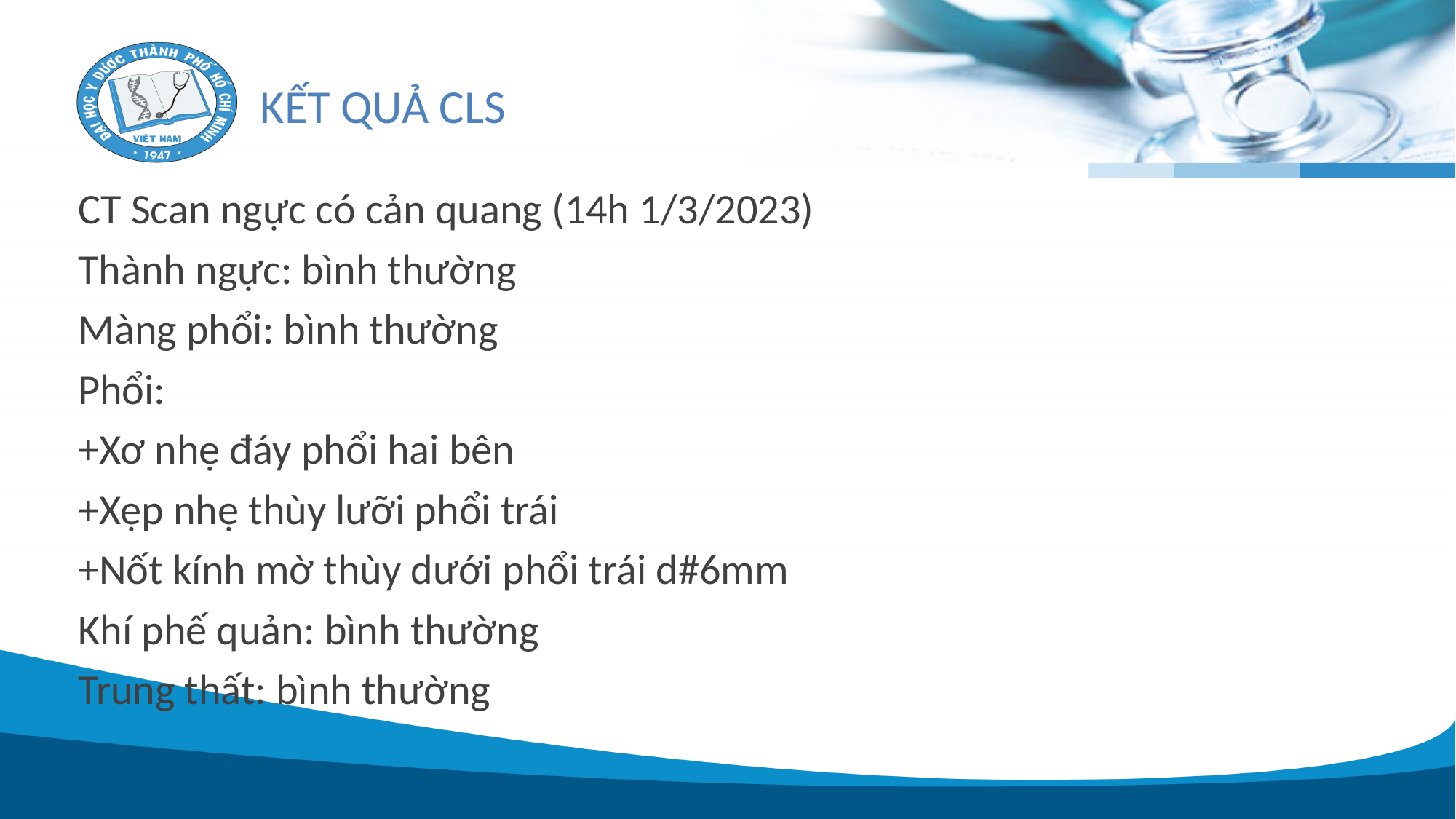

# KẾT QUẢ CLS
CT Scan ngực có cản quang (14h 1/3/2023)
Thành ngực: bình thường
Màng phổi: bình thường
Phổi:
+Xơ nhẹ đáy phổi hai bên
+Xẹp nhẹ thùy lưỡi phổi trái
+Nốt kính mờ thùy dưới phổi trái d#6mm
Khí phế quản: bình thường
Trung thất: bình thường